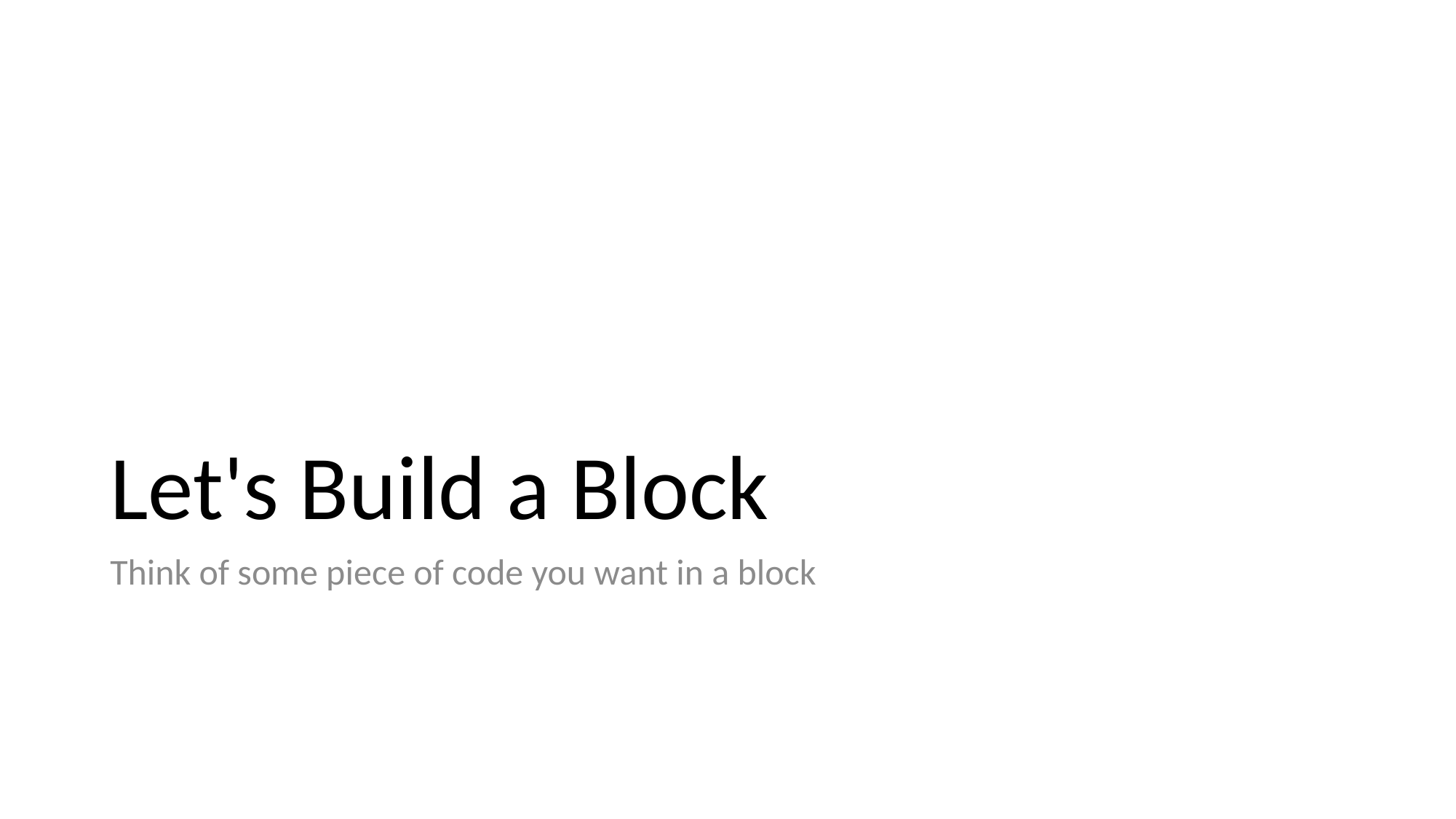

# Let's Build a Block
Think of some piece of code you want in a block